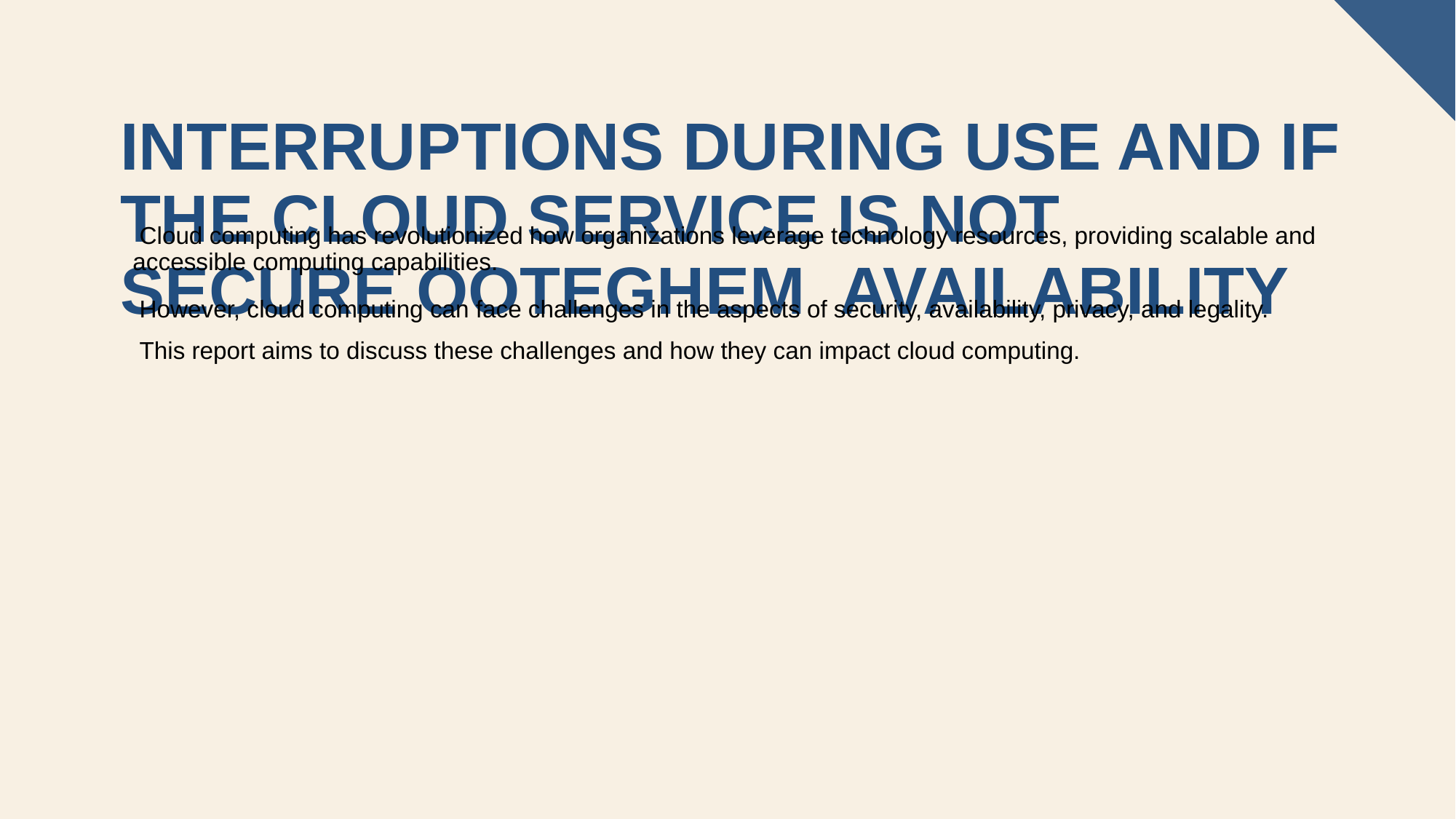

# interruptions during use and if the cloud service is not secure Ooteghem  Availability
 Cloud computing has revolutionized how organizations leverage technology resources, providing scalable and accessible computing capabilities.
 However, cloud computing can face challenges in the aspects of security, availability, privacy, and legality.
 This report aims to discuss these challenges and how they can impact cloud computing.